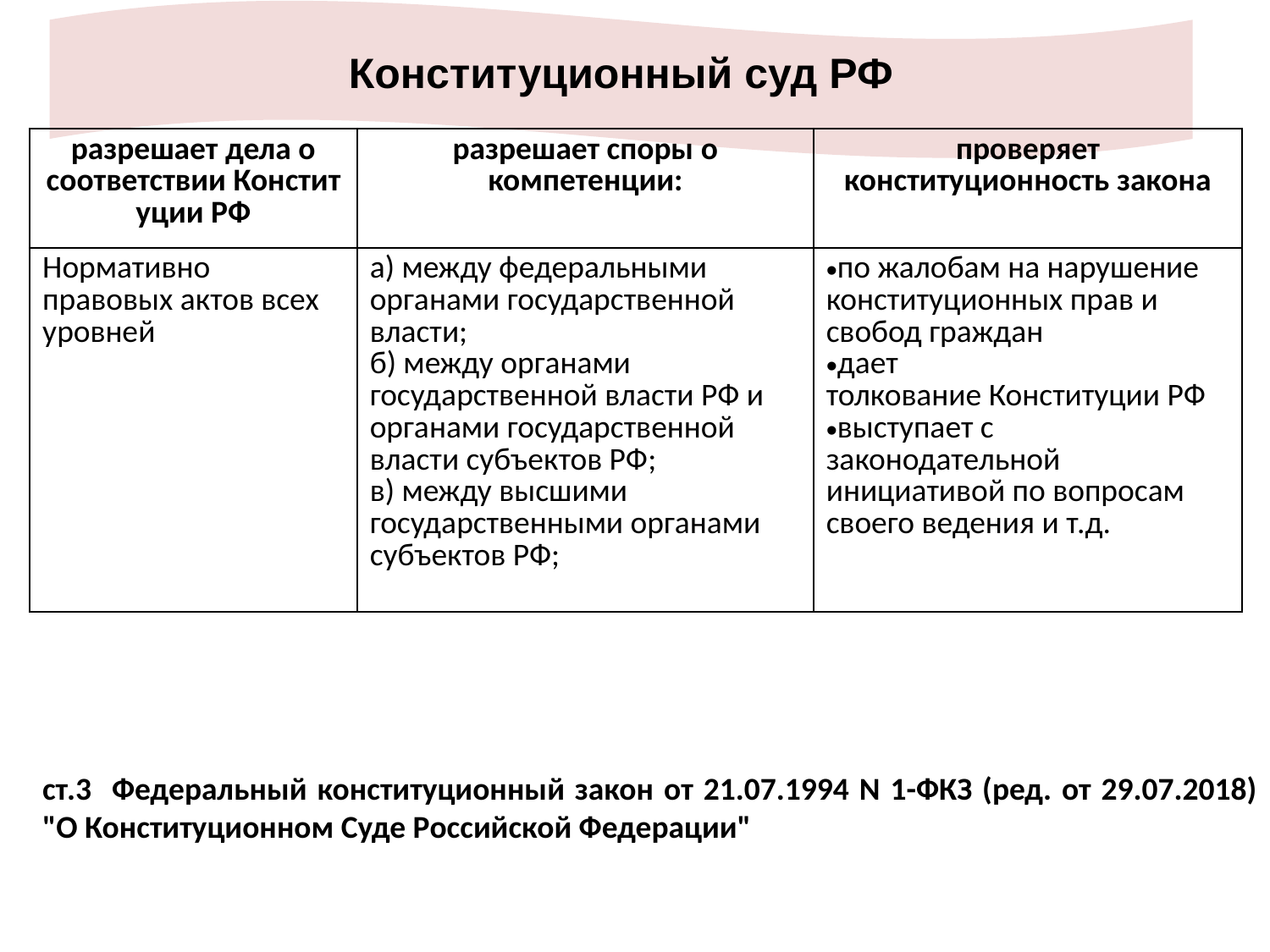

Конституционный суд РФ
| разрешает дела о соответствии Конституции РФ | разрешает споры о компетенции: | проверяет конституционность закона |
| --- | --- | --- |
| Нормативно правовых актов всех уровней | а) между федеральными органами государственной власти; б) между органами государственной власти РФ и органами государственной власти субъектов РФ; в) между высшими государственными органами субъектов РФ; | по жалобам на нарушение конституционных прав и свобод граждан дает толкование Конституции РФ выступает с законодательной инициативой по вопросам своего ведения и т.д. |
ст.3  Федеральный конституционный закон от 21.07.1994 N 1-ФКЗ (ред. от 29.07.2018) "О Конституционном Суде Российской Федерации"